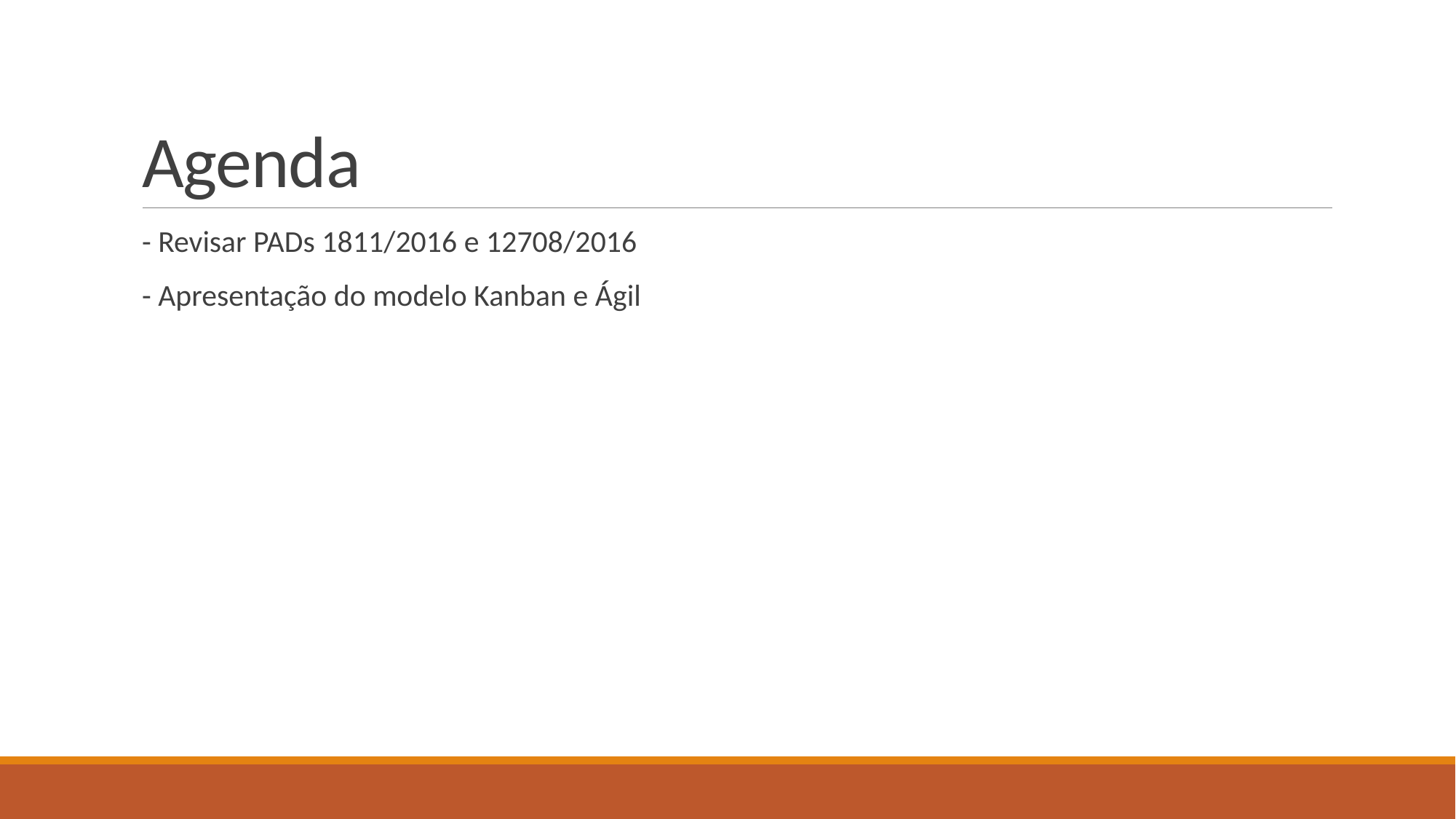

# Agenda
- Revisar PADs 1811/2016 e 12708/2016
- Apresentação do modelo Kanban e Ágil